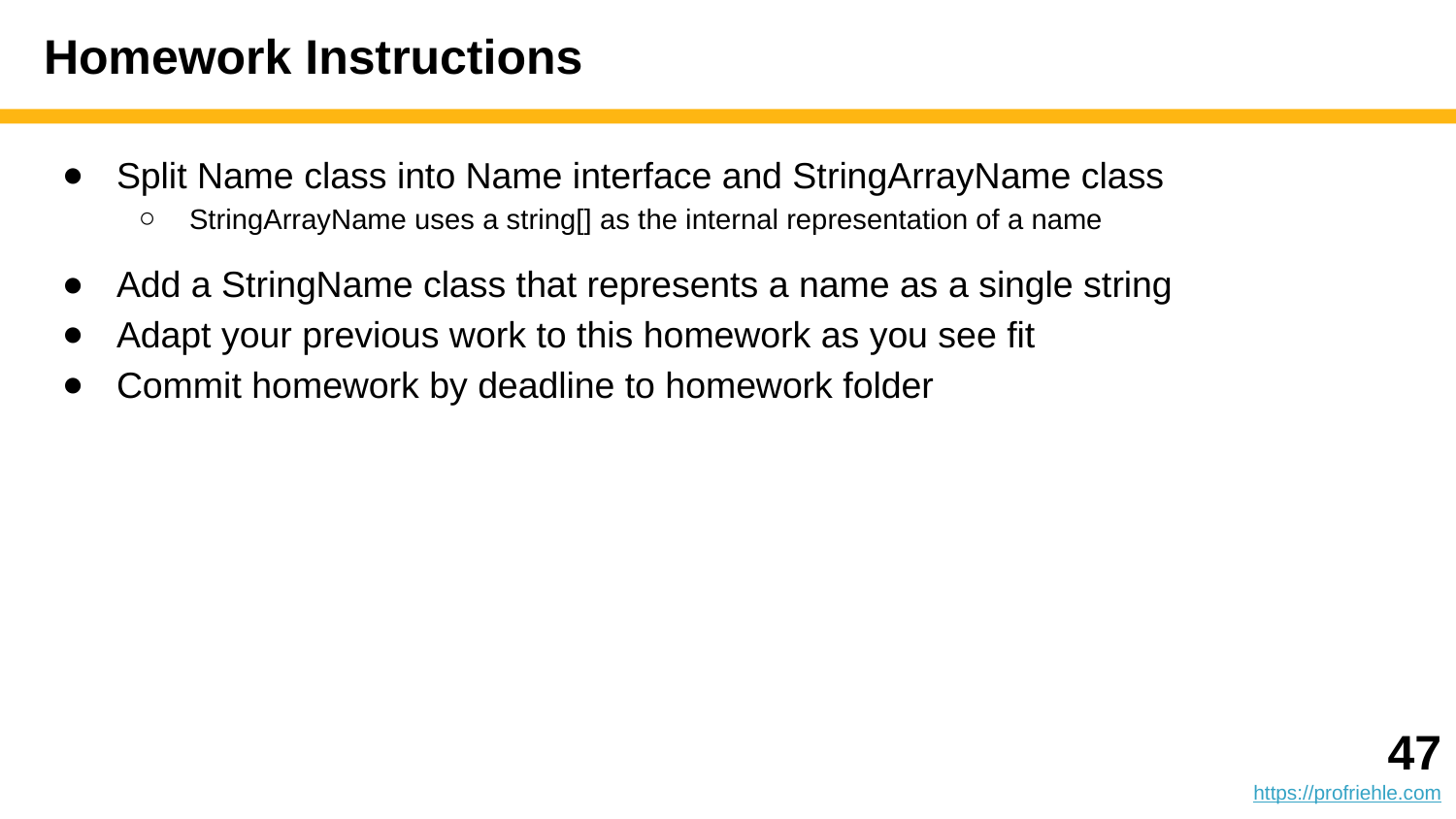

# Homework Instructions
Split Name class into Name interface and StringArrayName class
StringArrayName uses a string[] as the internal representation of a name
Add a StringName class that represents a name as a single string
Adapt your previous work to this homework as you see fit
Commit homework by deadline to homework folder

47
https://profriehle.com